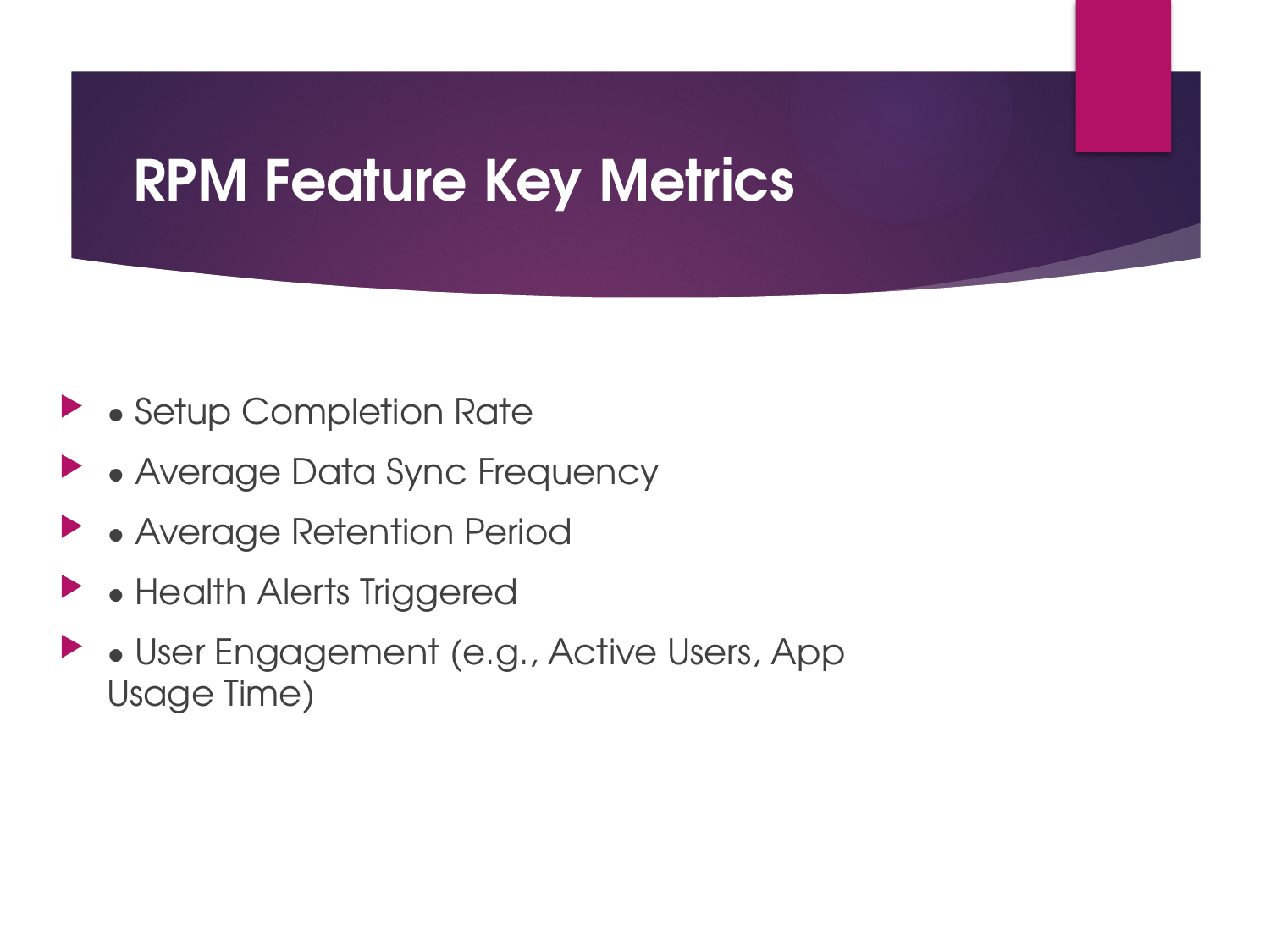

# RPM Feature Key Metrics

• Setup Completion Rate
• Average Data Sync Frequency
• Average Retention Period
• Health Alerts Triggered
• User Engagement (e.g., Active Users, App Usage Time)